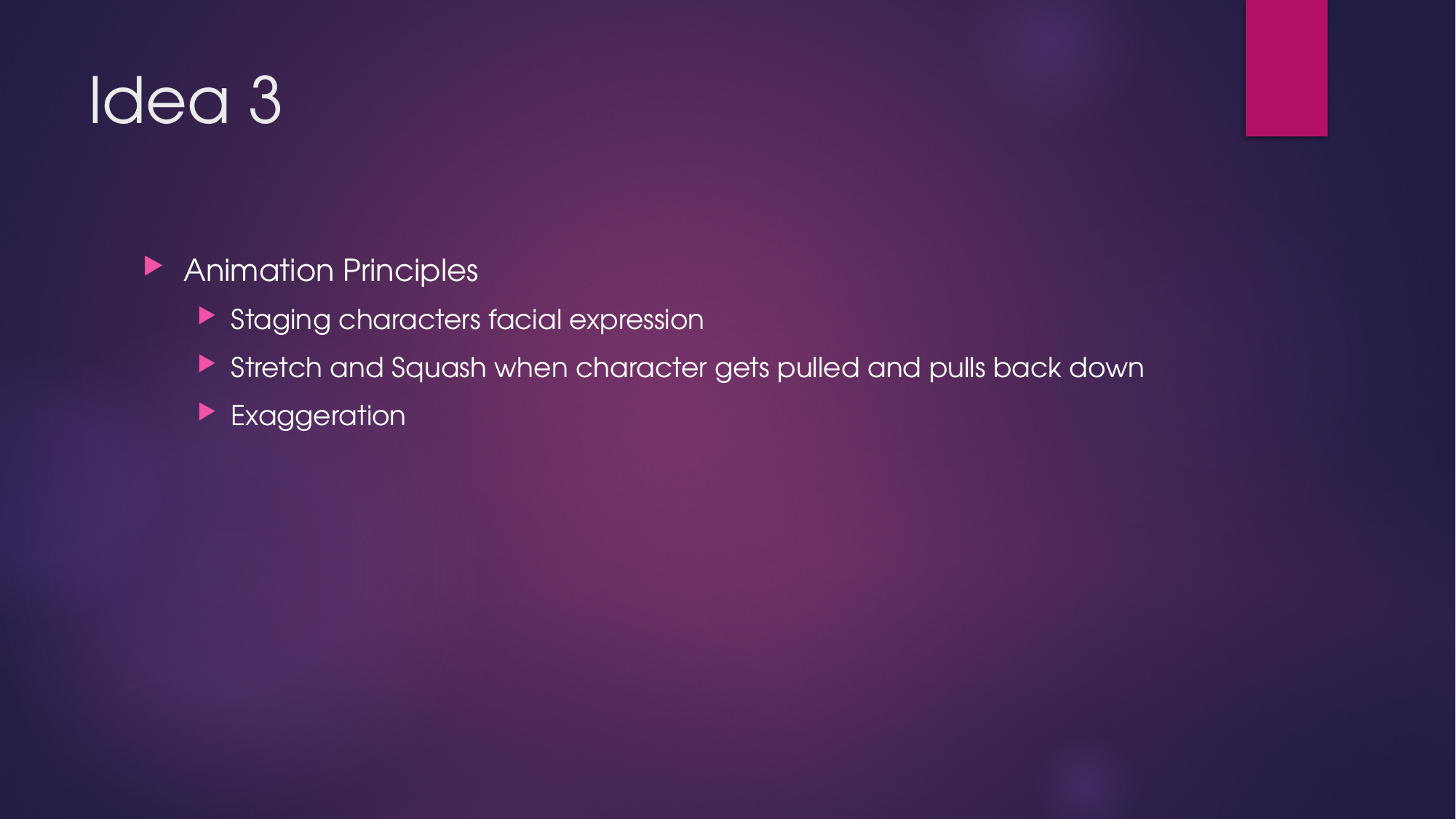

# Idea 3
Animation Principles
Staging characters facial expression
Stretch and Squash when character gets pulled and pulls back down
Exaggeration